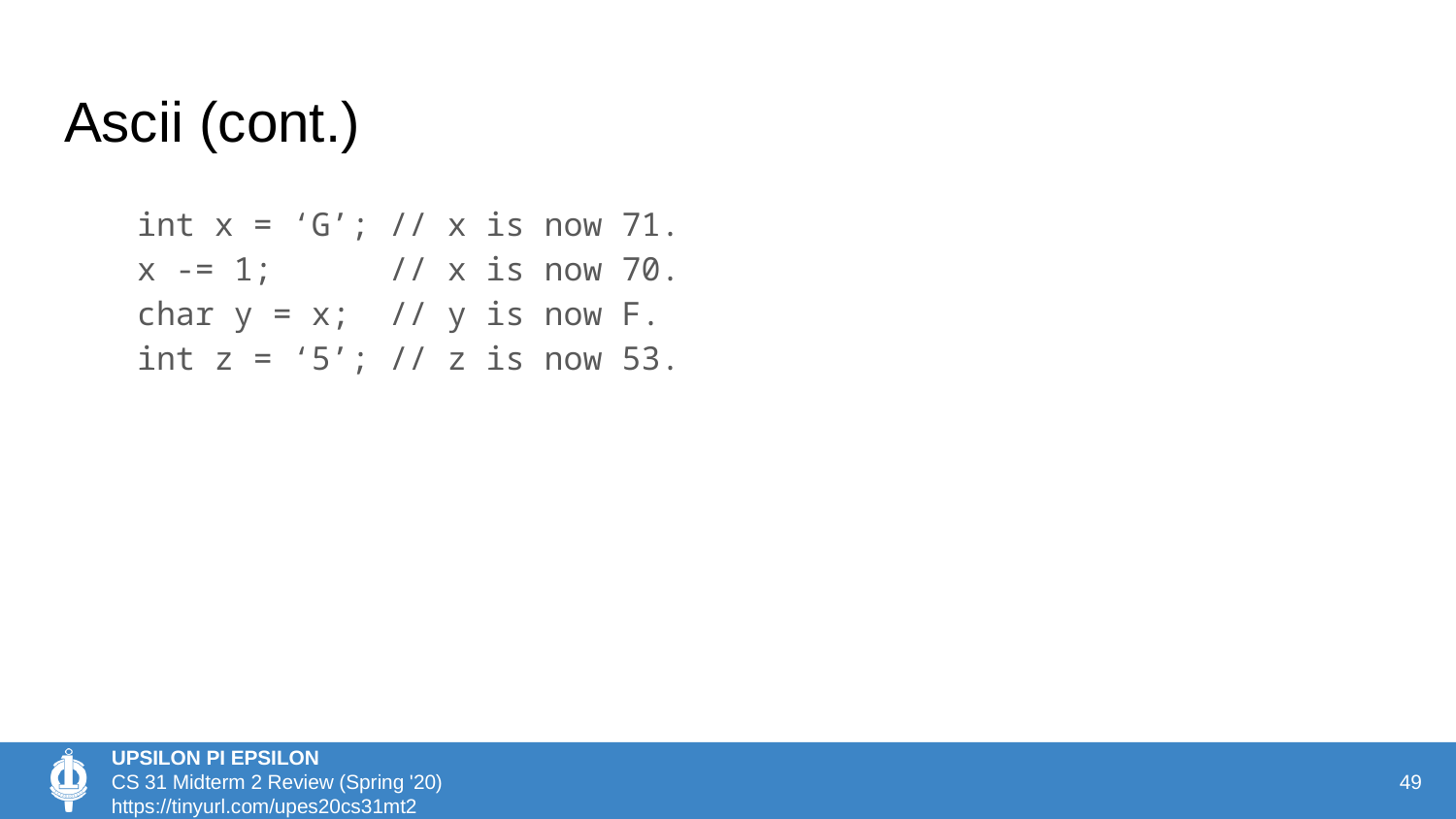

# Ascii (cont.)
int x = ‘G’; // x is now 71.
x -= 1;      // x is now 70.
char y = x;  // y is now F.
int z = ‘5’; // z is now 53.
49